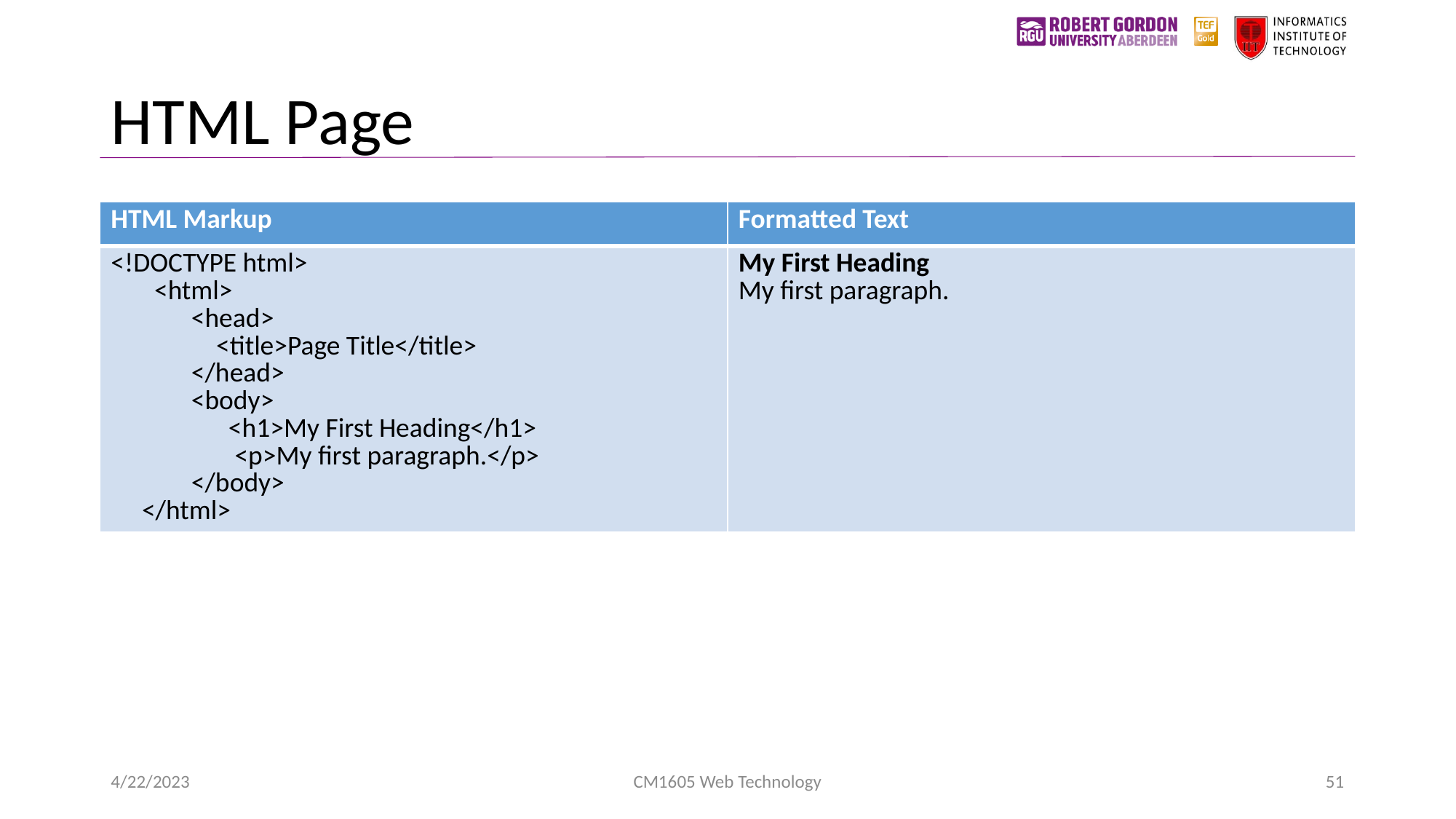

# HTML Page

| HTML Markup | Formatted Text |
| --- | --- |
| <!DOCTYPE html> <html> <head> <title>Page Title</title> </head> <body> <h1>My First Heading</h1> <p>My first paragraph.</p> </body> </html> | My First Heading My first paragraph. |
4/22/2023
CM1605 Web Technology
51